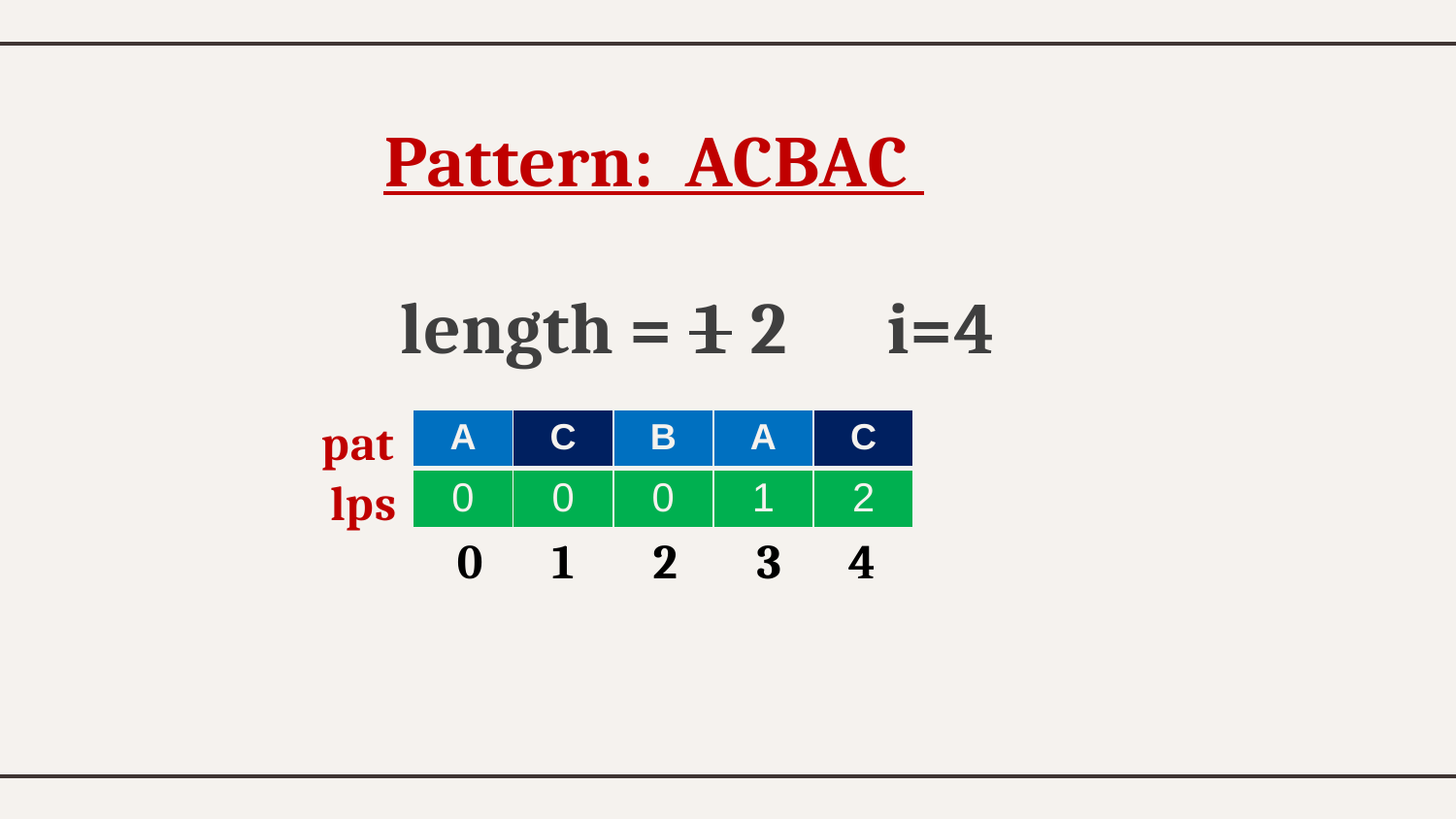

Pattern:  ACBAC
length = 1 2      i=4
pat
| A | C | B | A | C |
| --- | --- | --- | --- | --- |
| 0 | 0 | 0 | 1 | 2 |
lps
0      1       2       3      4